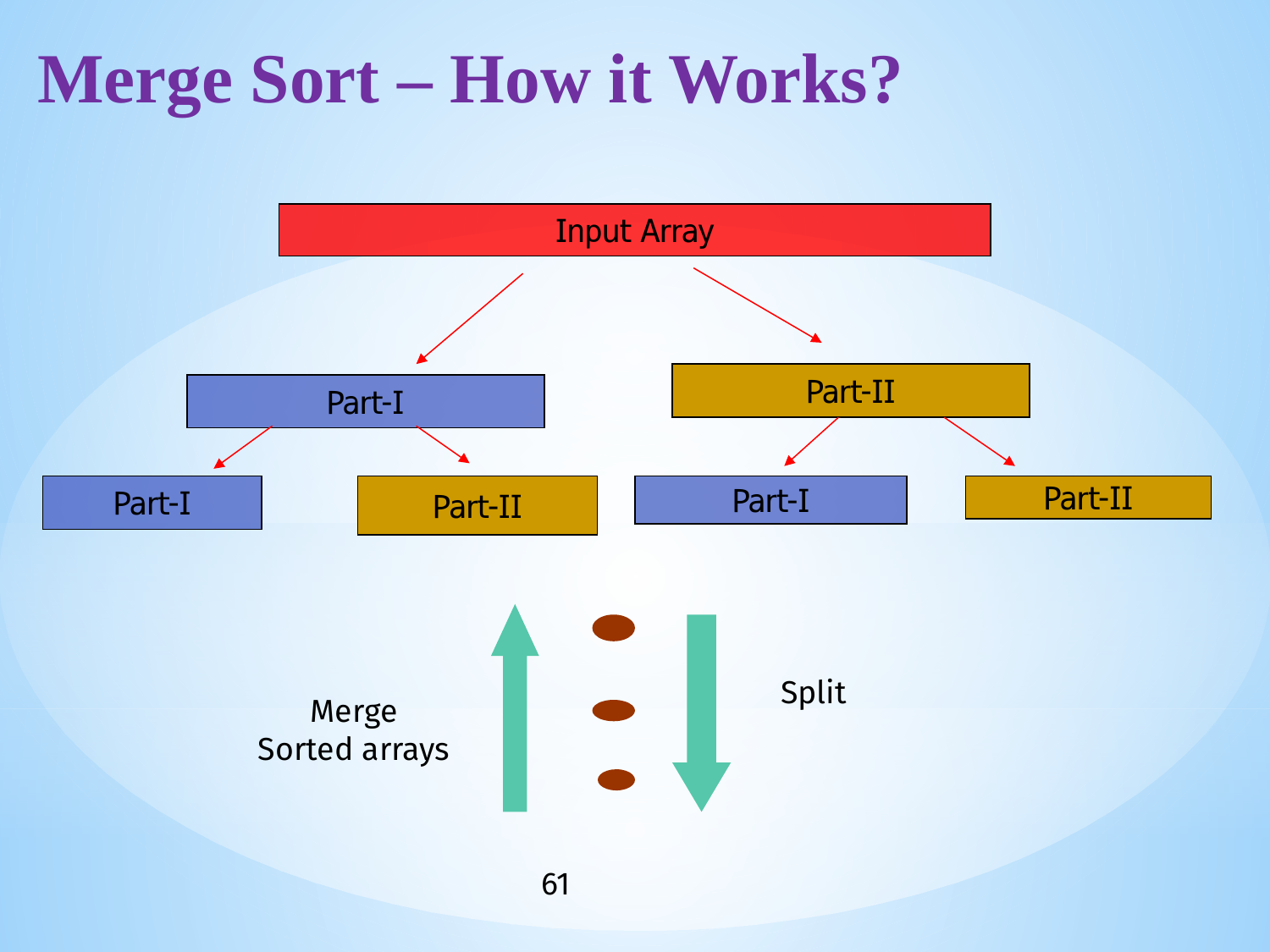

# Merge Sort – How it Works?

Input Array

Part-II
Part-I

Part-I
Part-II

Part-I
Part-II

Split
Merge
Sorted arrays

61